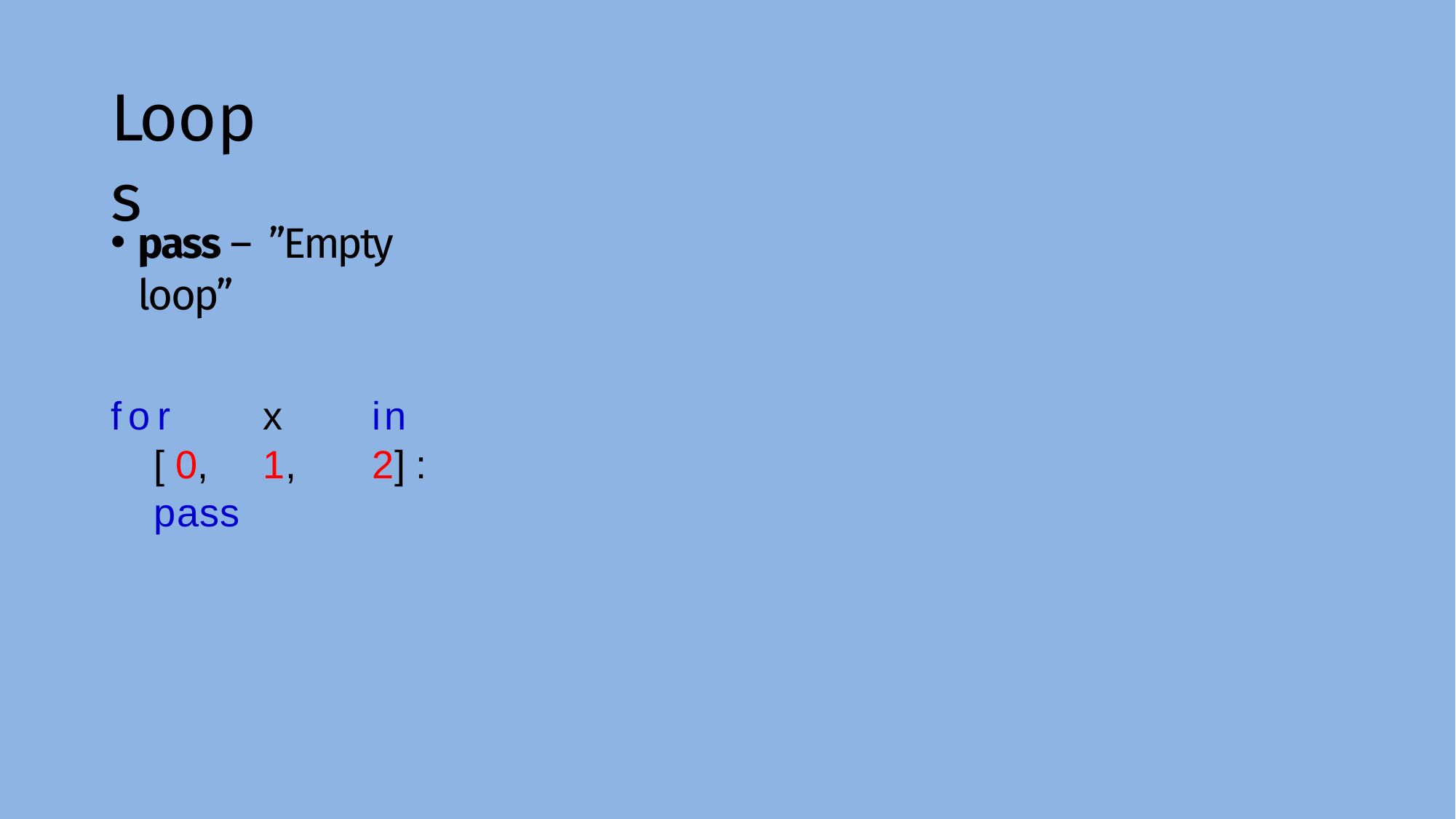

# Loops
pass – ”Empty loop”
for	x	in	[0,	1,	2]:  pass